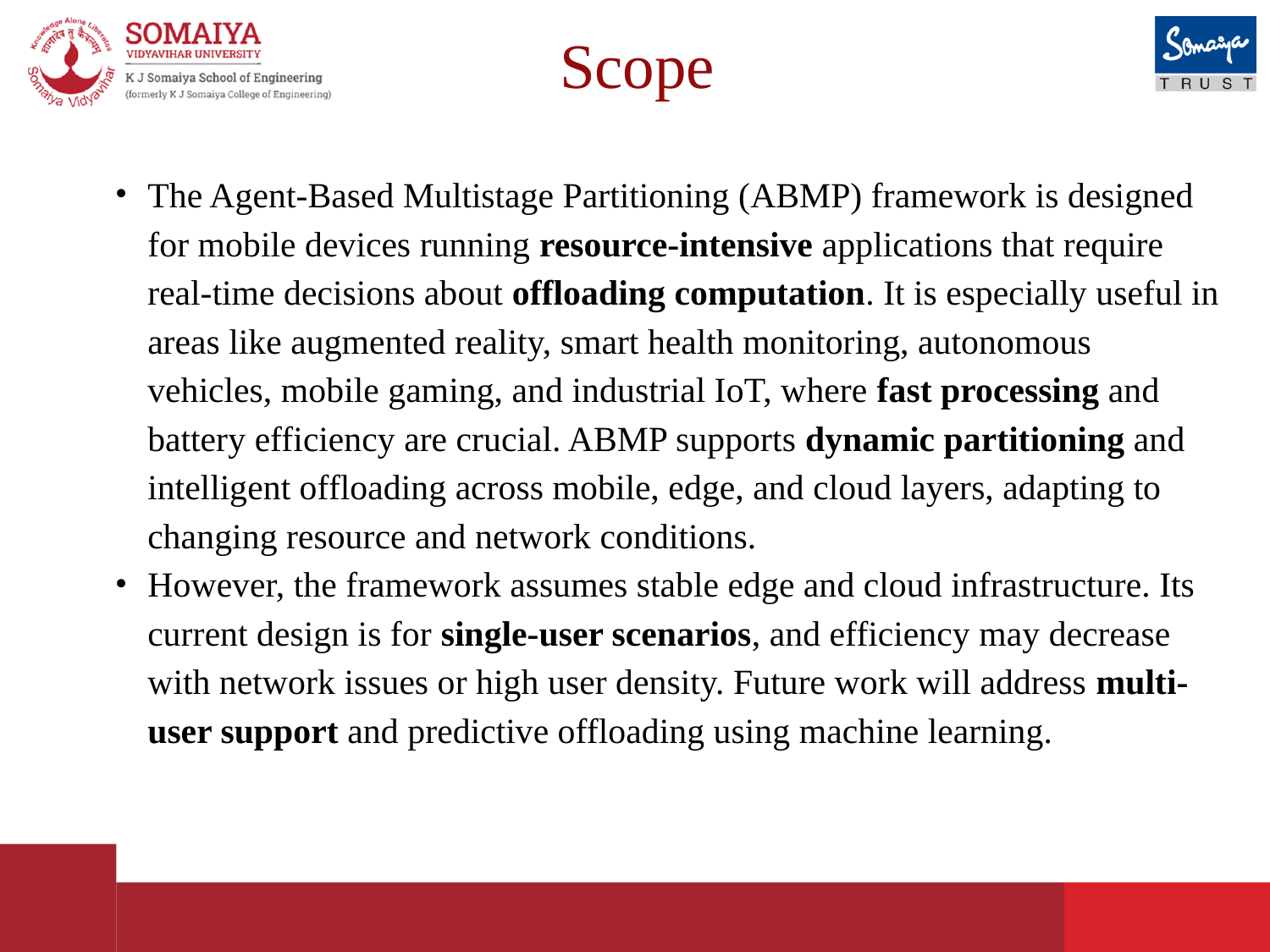

# Scope
The Agent-Based Multistage Partitioning (ABMP) framework is designed for mobile devices running resource-intensive applications that require real-time decisions about offloading computation. It is especially useful in areas like augmented reality, smart health monitoring, autonomous vehicles, mobile gaming, and industrial IoT, where fast processing and battery efficiency are crucial. ABMP supports dynamic partitioning and intelligent offloading across mobile, edge, and cloud layers, adapting to changing resource and network conditions.
However, the framework assumes stable edge and cloud infrastructure. Its current design is for single-user scenarios, and efficiency may decrease with network issues or high user density. Future work will address multi-user support and predictive offloading using machine learning.